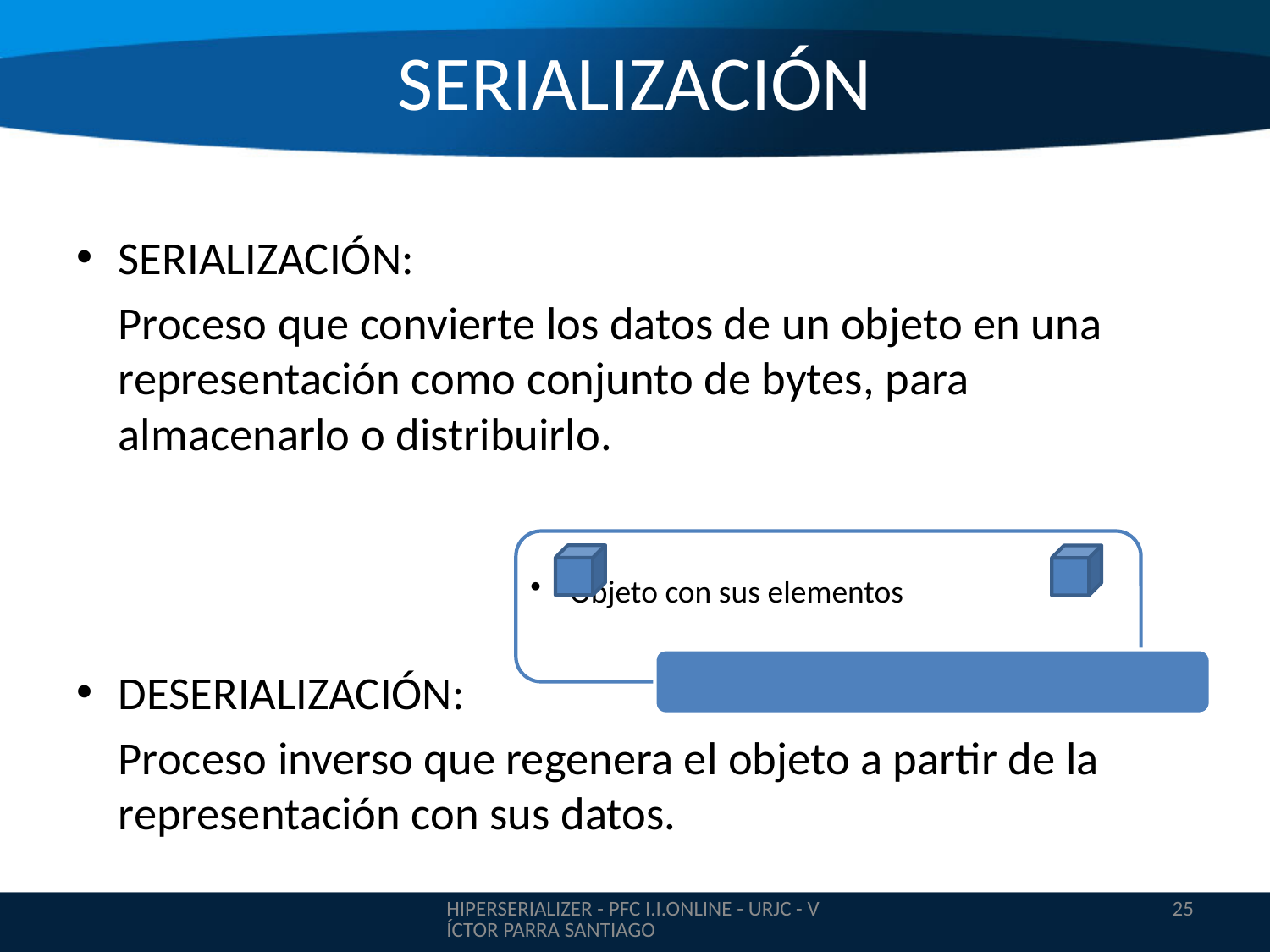

# SERIALIZACIÓN
SERIALIZACIÓN:
	Proceso que convierte los datos de un objeto en una representación como conjunto de bytes, para almacenarlo o distribuirlo.

DESERIALIZACIÓN:
	Proceso inverso que regenera el objeto a partir de la representación con sus datos.
Objeto con sus elementos
Objeto con sus elementos

HIPERSERIALIZER - PFC I.I.ONLINE - URJC - VÍCTOR PARRA SANTIAGO
25